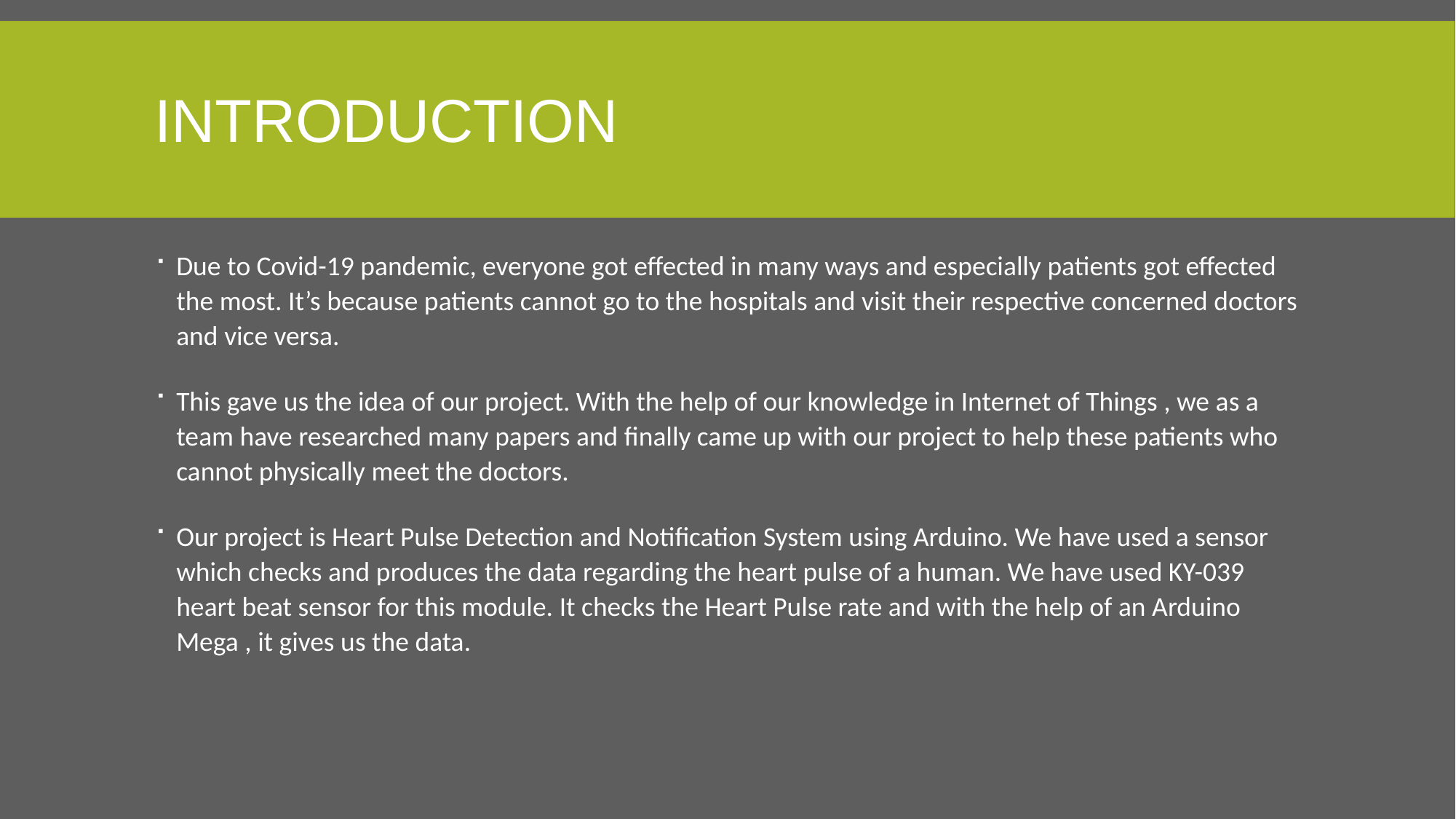

# Introduction
Due to Covid-19 pandemic, everyone got effected in many ways and especially patients got effected the most. It’s because patients cannot go to the hospitals and visit their respective concerned doctors and vice versa.
This gave us the idea of our project. With the help of our knowledge in Internet of Things , we as a team have researched many papers and finally came up with our project to help these patients who cannot physically meet the doctors.
Our project is Heart Pulse Detection and Notification System using Arduino. We have used a sensor which checks and produces the data regarding the heart pulse of a human. We have used KY-039 heart beat sensor for this module. It checks the Heart Pulse rate and with the help of an Arduino Mega , it gives us the data.